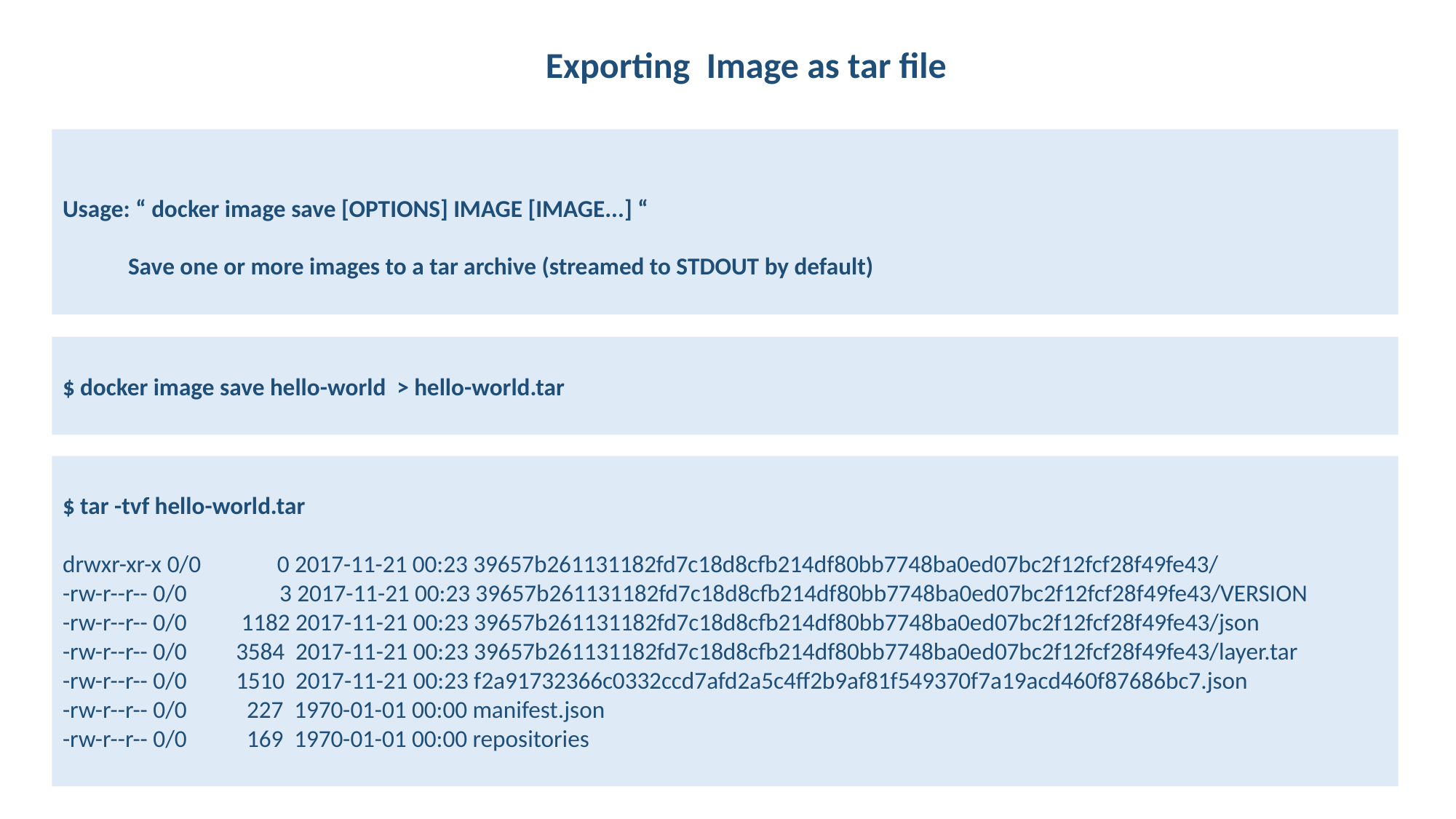

Exporting  Image as tar file

Usage: “ docker image save [OPTIONS] IMAGE [IMAGE...] “

            Save one or more images to a tar archive (streamed to STDOUT by default)

$ docker image save hello-world  > hello-world.tar

$ tar -tvf hello-world.tar

drwxr-xr-x 0/0              0 2017-11-21 00:23 39657b261131182fd7c18d8cfb214df80bb7748ba0ed07bc2f12fcf28f49fe43/
-rw-r--r-- 0/0                 3 2017-11-21 00:23 39657b261131182fd7c18d8cfb214df80bb7748ba0ed07bc2f12fcf28f49fe43/VERSION
-rw-r--r-- 0/0          1182 2017-11-21 00:23 39657b261131182fd7c18d8cfb214df80bb7748ba0ed07bc2f12fcf28f49fe43/json
-rw-r--r-- 0/0         3584  2017-11-21 00:23 39657b261131182fd7c18d8cfb214df80bb7748ba0ed07bc2f12fcf28f49fe43/layer.tar
-rw-r--r-- 0/0         1510  2017-11-21 00:23 f2a91732366c0332ccd7afd2a5c4ff2b9af81f549370f7a19acd460f87686bc7.json
-rw-r--r-- 0/0           227  1970-01-01 00:00 manifest.json
-rw-r--r-- 0/0           169  1970-01-01 00:00 repositories